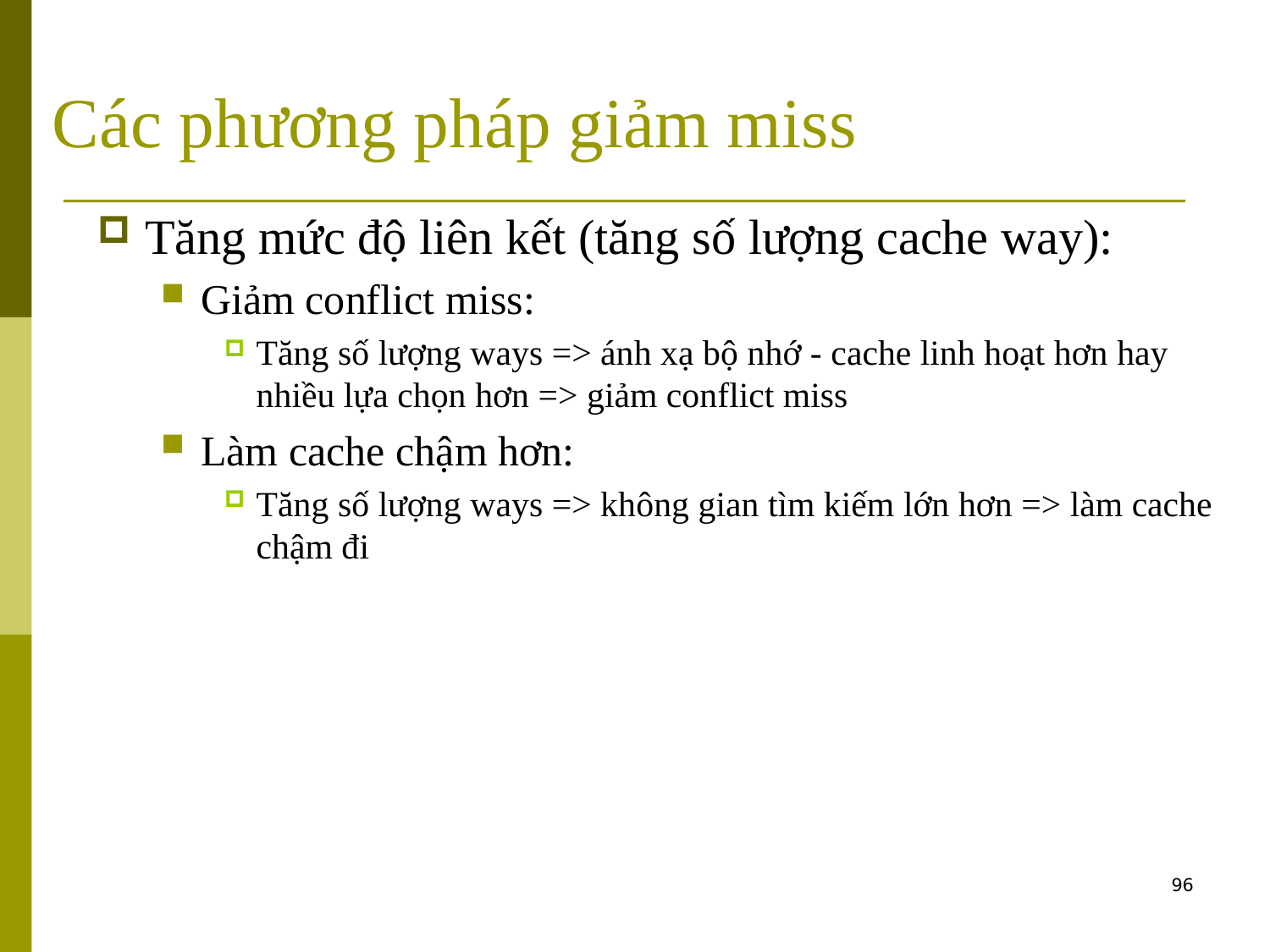

# Các phương pháp giảm miss
Tăng mức độ liên kết (tăng số lượng cache way):
Giảm conflict miss:
Tăng số lượng ways => ánh xạ bộ nhớ - cache linh hoạt hơn hay nhiều lựa chọn hơn => giảm conflict miss
Làm cache chậm hơn:
Tăng số lượng ways => không gian tìm kiếm lớn hơn => làm cache chậm đi

96